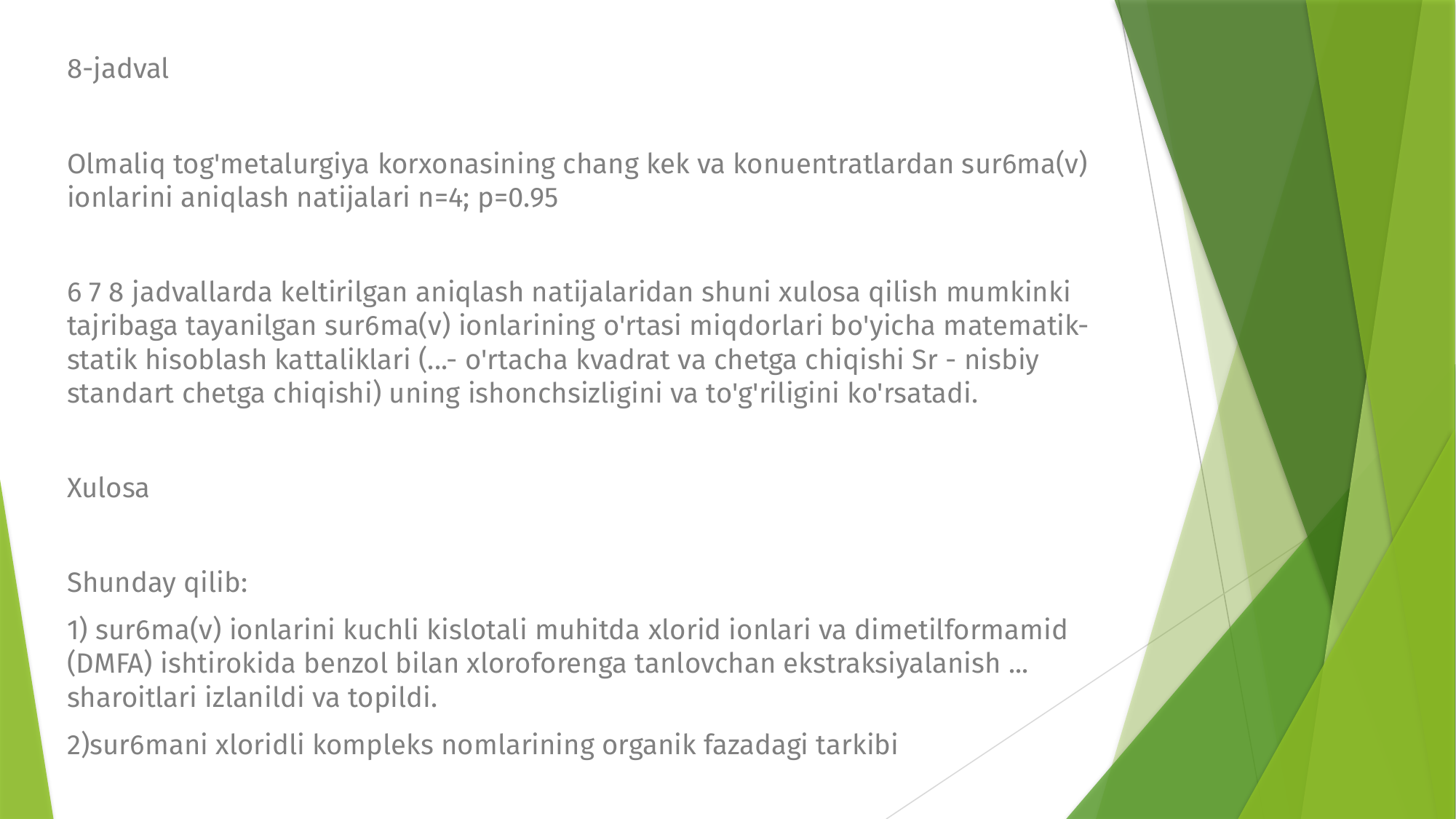

8-jadval

Olmaliq tog'metalurgiya korxonasining chang kek va konuentratlardan sur6ma(v) ionlarini aniqlash natijalari n=4; p=0.95

6 7 8 jadvallarda keltirilgan aniqlash natijalaridan shuni xulosa qilish mumkinki tajribaga tayanilgan sur6ma(v) ionlarining o'rtasi miqdorlari bo'yicha matematik-statik hisoblash kattaliklari (...- o'rtacha kvadrat va chetga chiqishi Sr - nisbiy standart chetga chiqishi) uning ishonchsizligini va to'g'riligini ko'rsatadi.

Xulosa

Shunday qilib:
1) sur6ma(v) ionlarini kuchli kislotali muhitda xlorid ionlari va dimetilformamid (DMFA) ishtirokida benzol bilan xloroforenga tanlovchan ekstraksiyalanish ... sharoitlari izlanildi va topildi.
2)sur6mani xloridli kompleks nomlarining organik fazadagi tarkibi
#